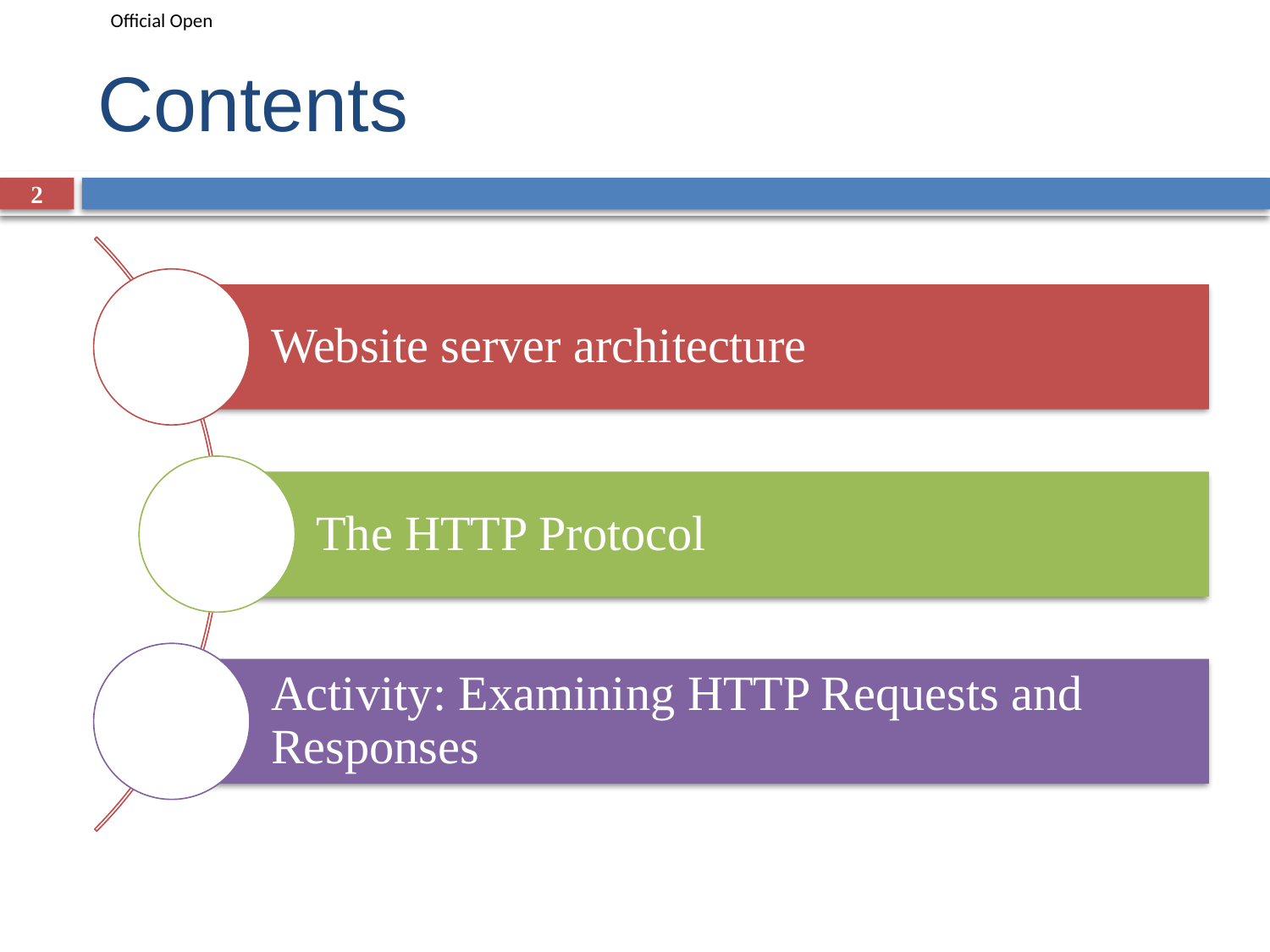

# Contents
2
Website server architecture
The HTTP Protocol
Activity: Examining HTTP Requests and Responses